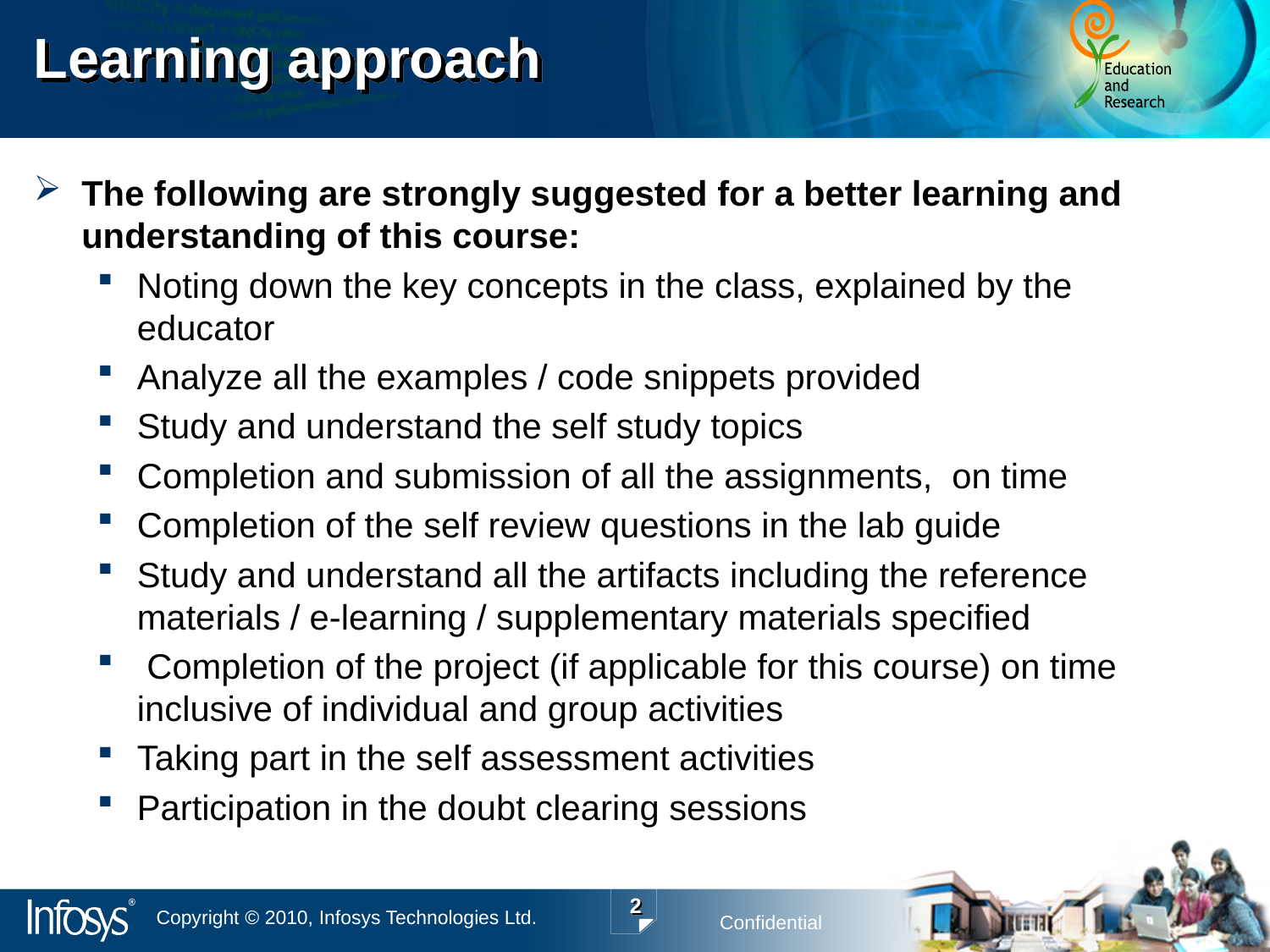

# Learning approach
The following are strongly suggested for a better learning and understanding of this course:
Noting down the key concepts in the class, explained by the educator
Analyze all the examples / code snippets provided
Study and understand the self study topics
Completion and submission of all the assignments,  on time
Completion of the self review questions in the lab guide
Study and understand all the artifacts including the reference materials / e-learning / supplementary materials specified
 Completion of the project (if applicable for this course) on time  inclusive of individual and group activities
Taking part in the self assessment activities
Participation in the doubt clearing sessions

2